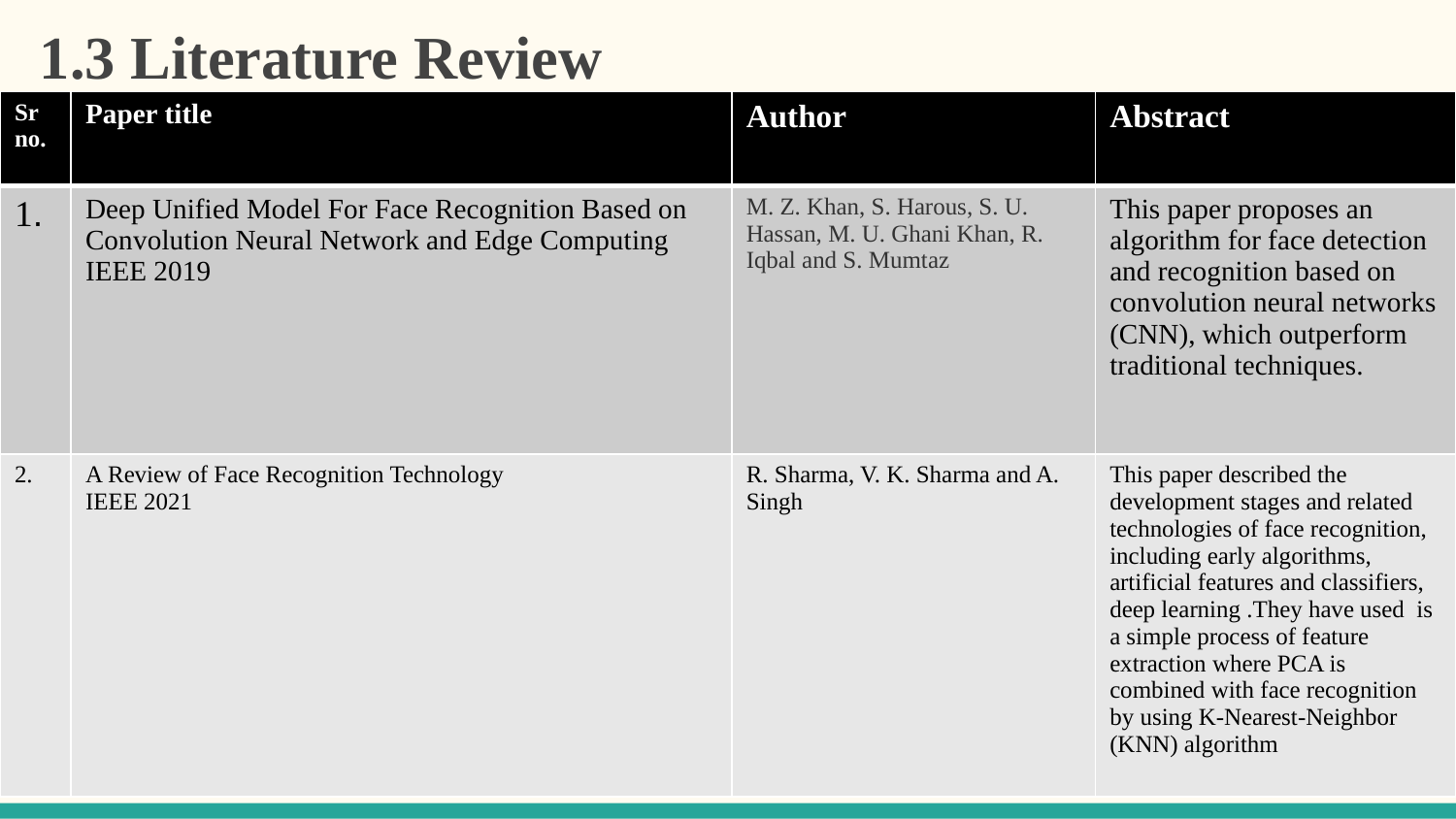

1.3 Literature Review
| Sr no. | Paper title | Author | Abstract |
| --- | --- | --- | --- |
| 1. | Deep Unified Model For Face Recognition Based on Convolution Neural Network and Edge Computing IEEE 2019 | M. Z. Khan, S. Harous, S. U. Hassan, M. U. Ghani Khan, R. Iqbal and S. Mumtaz | This paper proposes an algorithm for face detection and recognition based on convolution neural networks (CNN), which outperform traditional techniques. |
| 2. | A Review of Face Recognition Technology IEEE 2021 | R. Sharma, V. K. Sharma and A. Singh | This paper described the development stages and related technologies of face recognition, including early algorithms, artificial features and classifiers, deep learning .They have used is a simple process of feature extraction where PCA is combined with face recognition by using K-Nearest-Neighbor (KNN) algorithm |